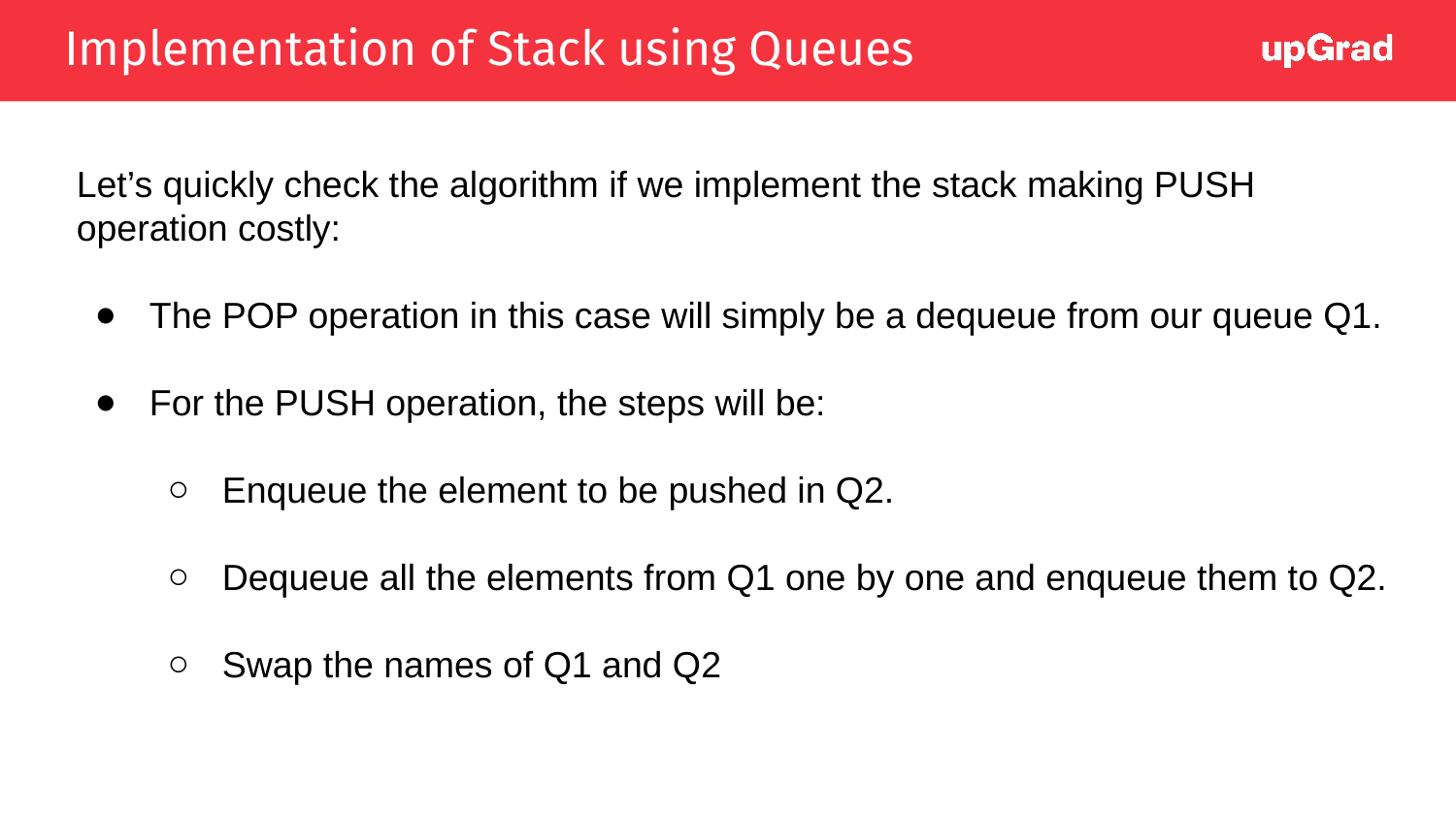

# Implementation of Stack using Queues

Let’s quickly check the algorithm if we implement the stack making PUSH operation costly:

The POP operation in this case will simply be a dequeue from our queue Q1.

For the PUSH operation, the steps will be:

Enqueue the element to be pushed in Q2.

Dequeue all the elements from Q1 one by one and enqueue them to Q2.

Swap the names of Q1 and Q2